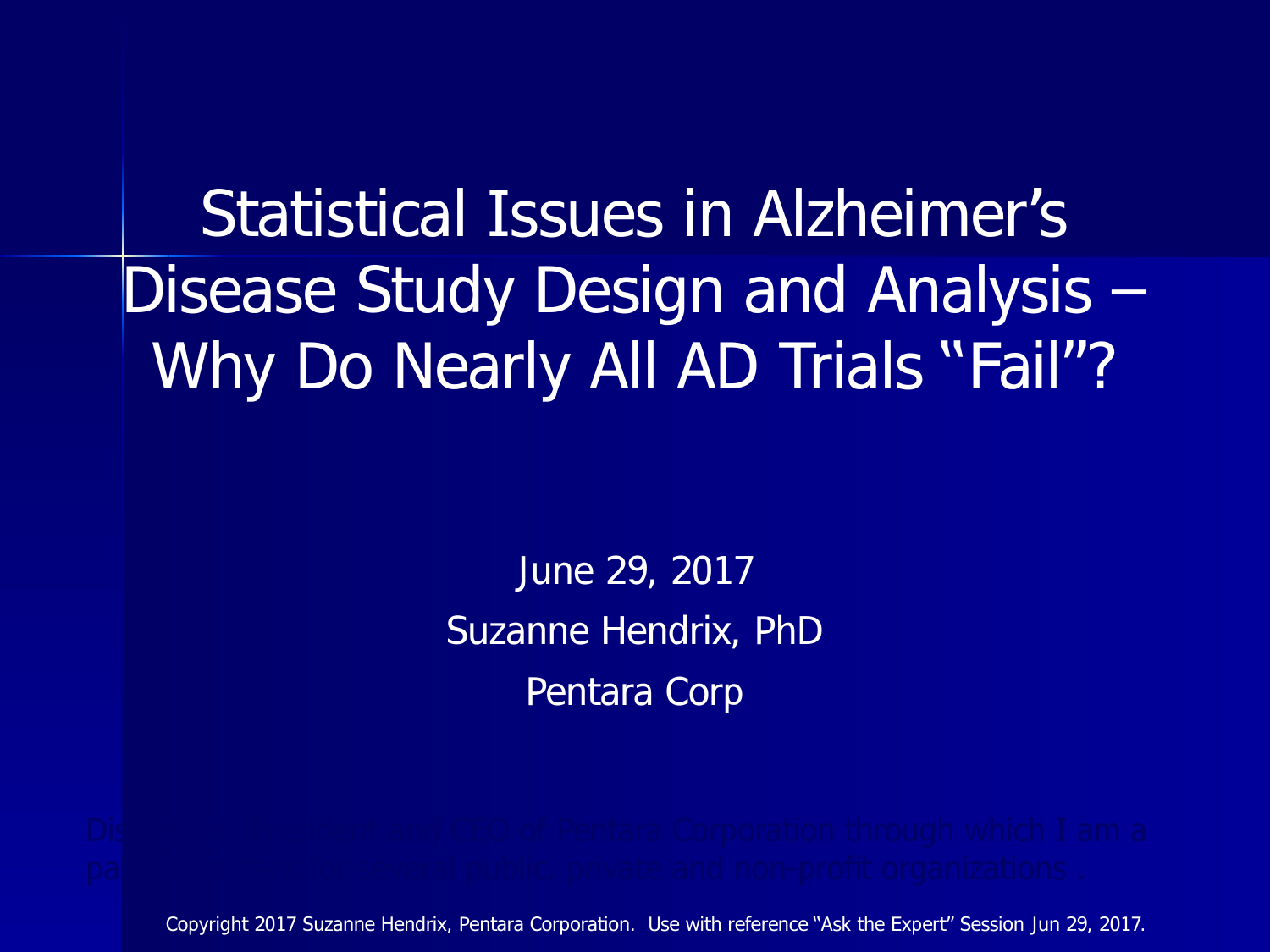

# Statistical Issues in Alzheimer’s Disease Study Design and Analysis – Why Do Nearly All AD Trials “Fail”?
June 29, 2017
Suzanne Hendrix, PhD
Pentara Corp
Disclosure: President and CEO of Pentara Corporation through which I am a
paid consultant for several public, private and non-profit organizations .